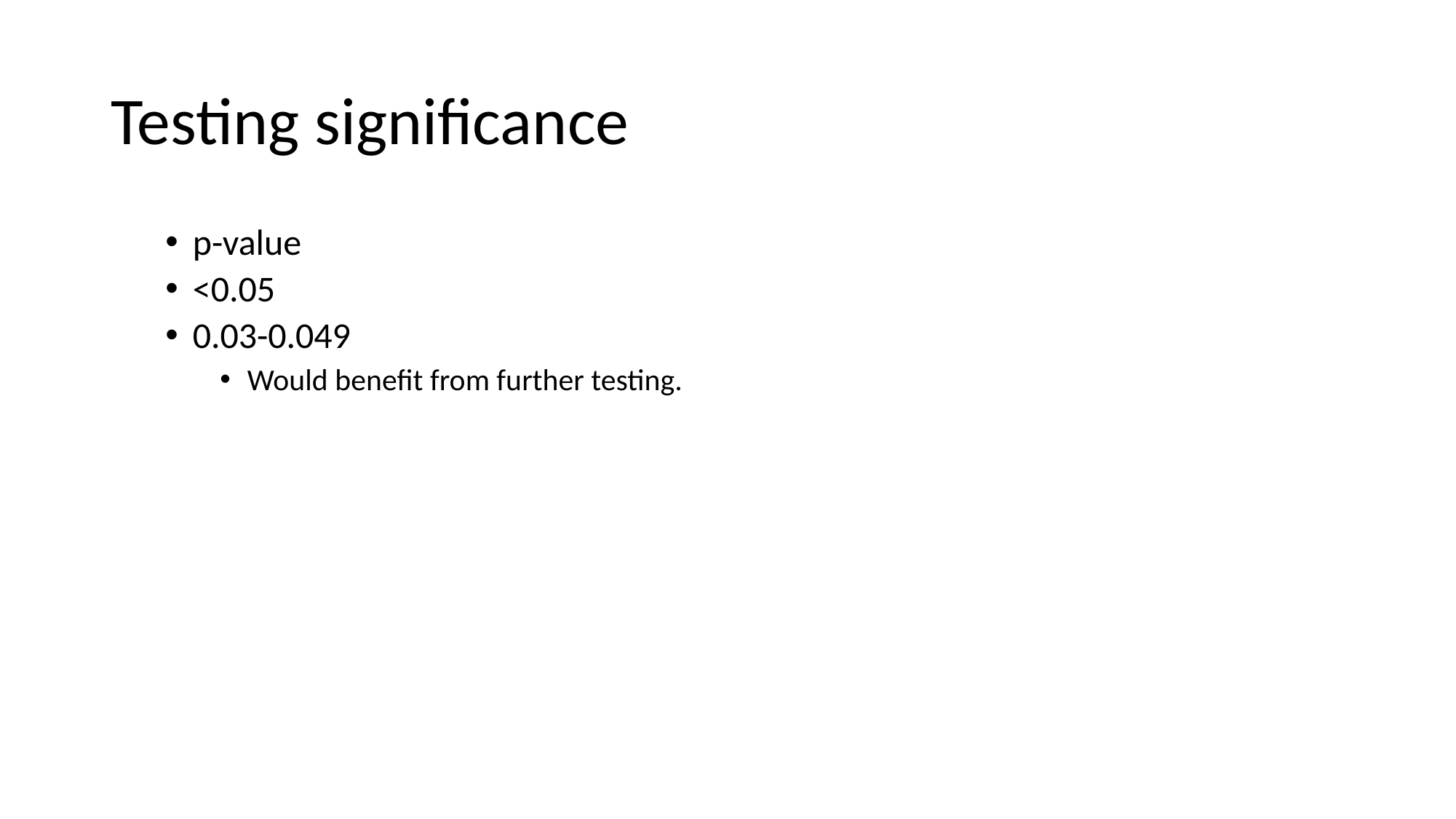

# Testing significance
p-value
<0.05
0.03-0.049
Would benefit from further testing.